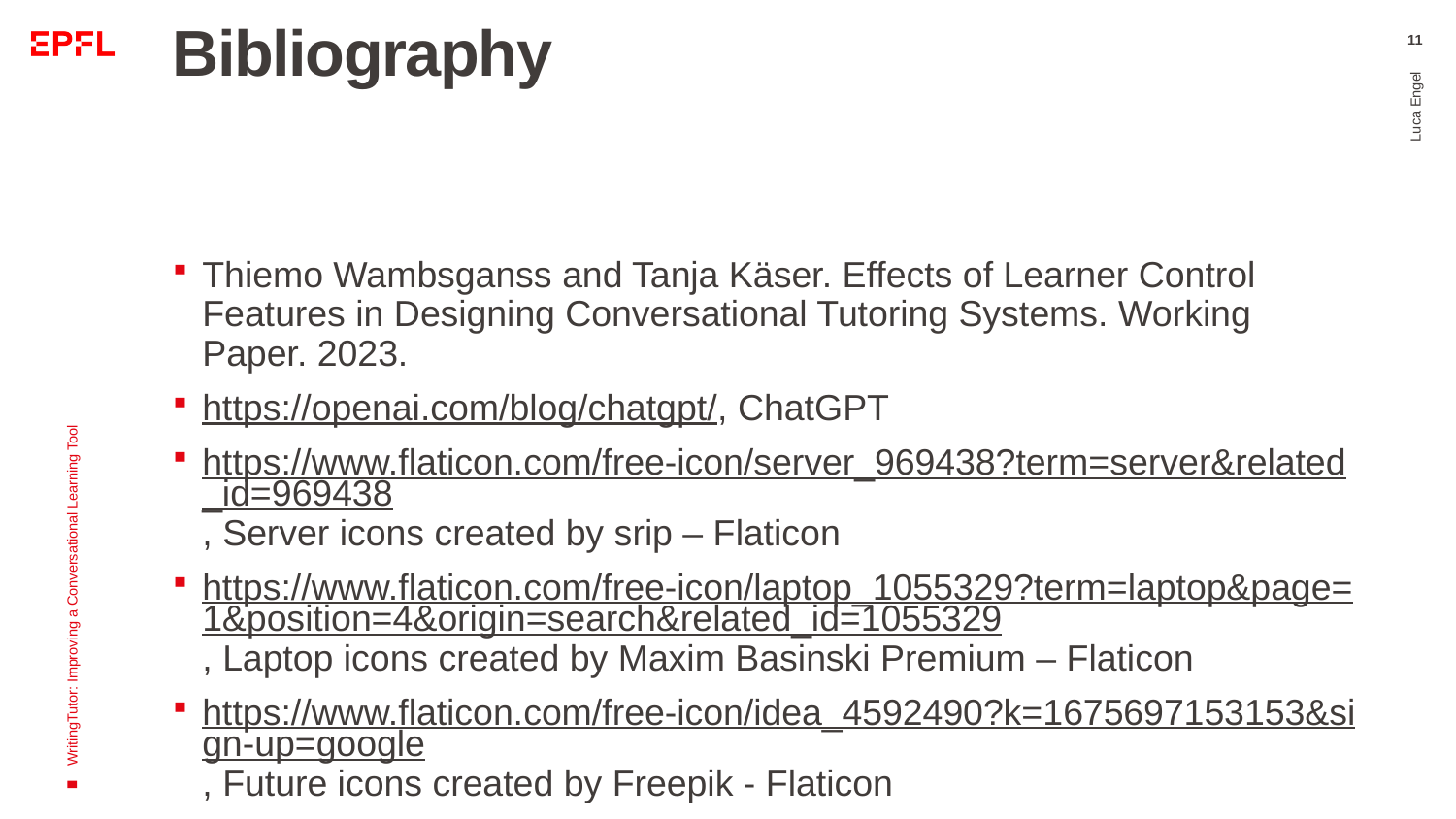

# Bibliography
11
Thiemo Wambsganss and Tanja Käser. Effects of Learner Control Features in Designing Conversational Tutoring Systems. Working Paper. 2023.
https://openai.com/blog/chatgpt/, ChatGPT
https://www.flaticon.com/free-icon/server_969438?term=server&related_id=969438, Server icons created by srip – Flaticon
https://www.flaticon.com/free-icon/laptop_1055329?term=laptop&page=1&position=4&origin=search&related_id=1055329, Laptop icons created by Maxim Basinski Premium – Flaticon
https://www.flaticon.com/free-icon/idea_4592490?k=1675697153153&sign-up=google, Future icons created by Freepik - Flaticon

Luca Engel
WritingTutor: Improving a Conversational Learning Tool